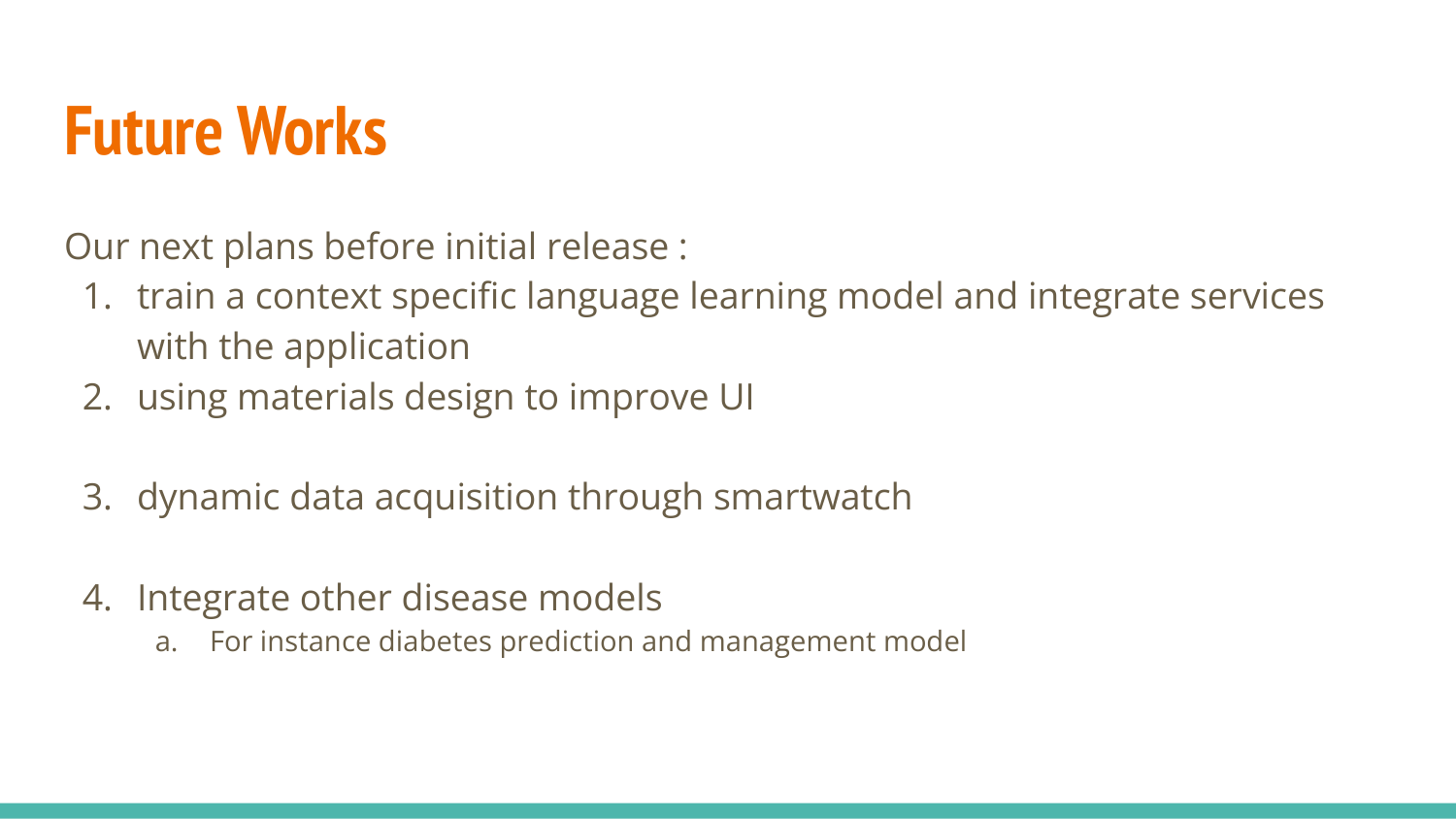

# Future Works
Our next plans before initial release :
train a context specific language learning model and integrate services with the application
using materials design to improve UI

dynamic data acquisition through smartwatch

Integrate other disease models
For instance diabetes prediction and management model